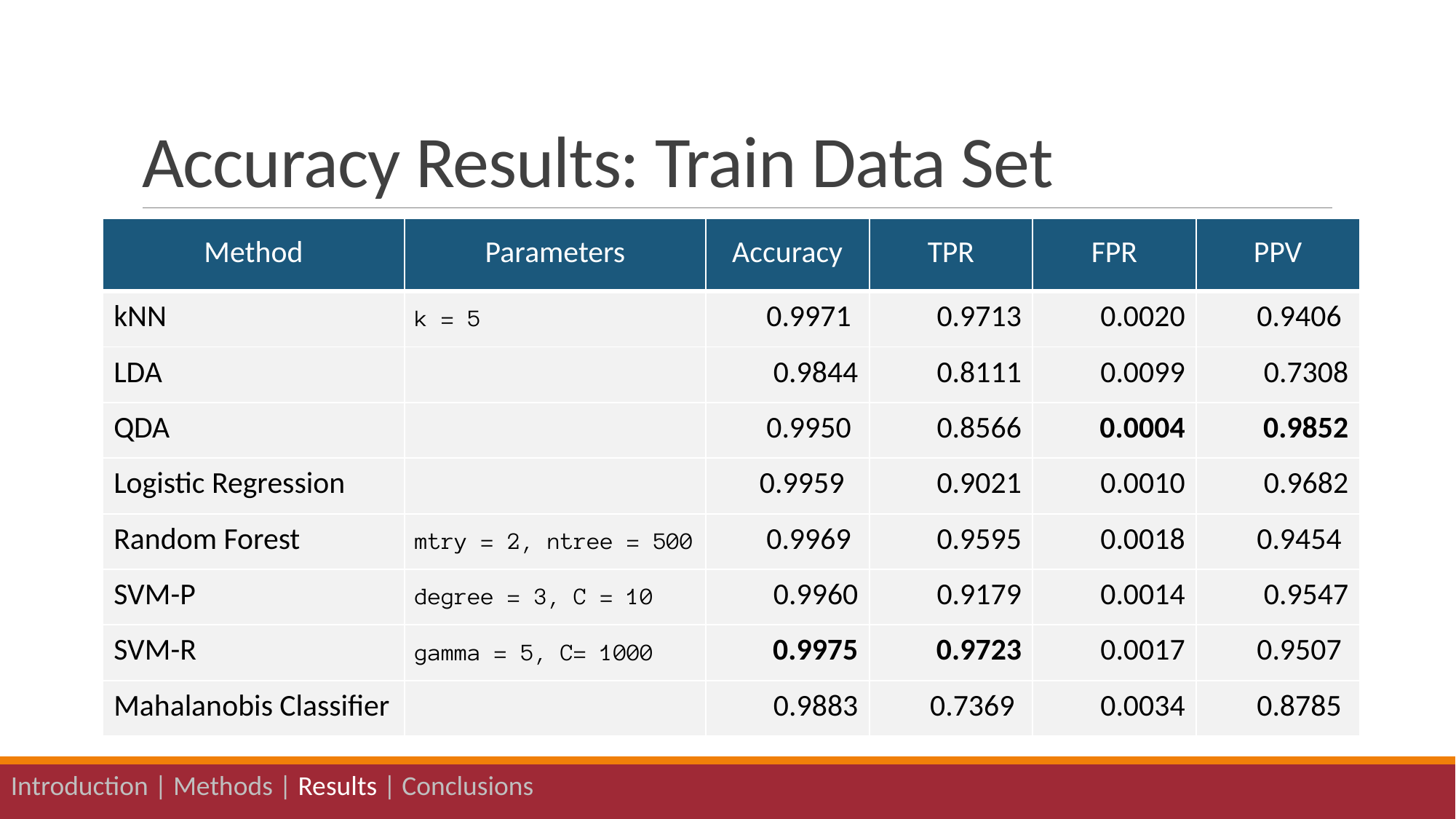

# Accuracy Results: Train Data Set
| Method | Parameters | Accuracy | TPR | FPR | PPV |
| --- | --- | --- | --- | --- | --- |
| kNN | k = 5 | 0.9971 | 0.9713 | 0.0020 | 0.9406 |
| LDA |  | 0.9844 | 0.8111 | 0.0099 | 0.7308 |
| QDA |  | 0.9950 | 0.8566 | 0.0004 | 0.9852 |
| Logistic Regression |  | 0.9959 | 0.9021 | 0.0010 | 0.9682 |
| Random Forest | mtry = 2, ntree = 500 | 0.9969 | 0.9595 | 0.0018 | 0.9454 |
| SVM-P | degree = 3, C = 10 | 0.9960 | 0.9179 | 0.0014 | 0.9547 |
| SVM-R | gamma = 5, C= 1000 | 0.9975 | 0.9723 | 0.0017 | 0.9507 |
| Mahalanobis Classifier |  | 0.9883 | 0.7369 | 0.0034 | 0.8785 |
Introduction | Methods | Results | Conclusions